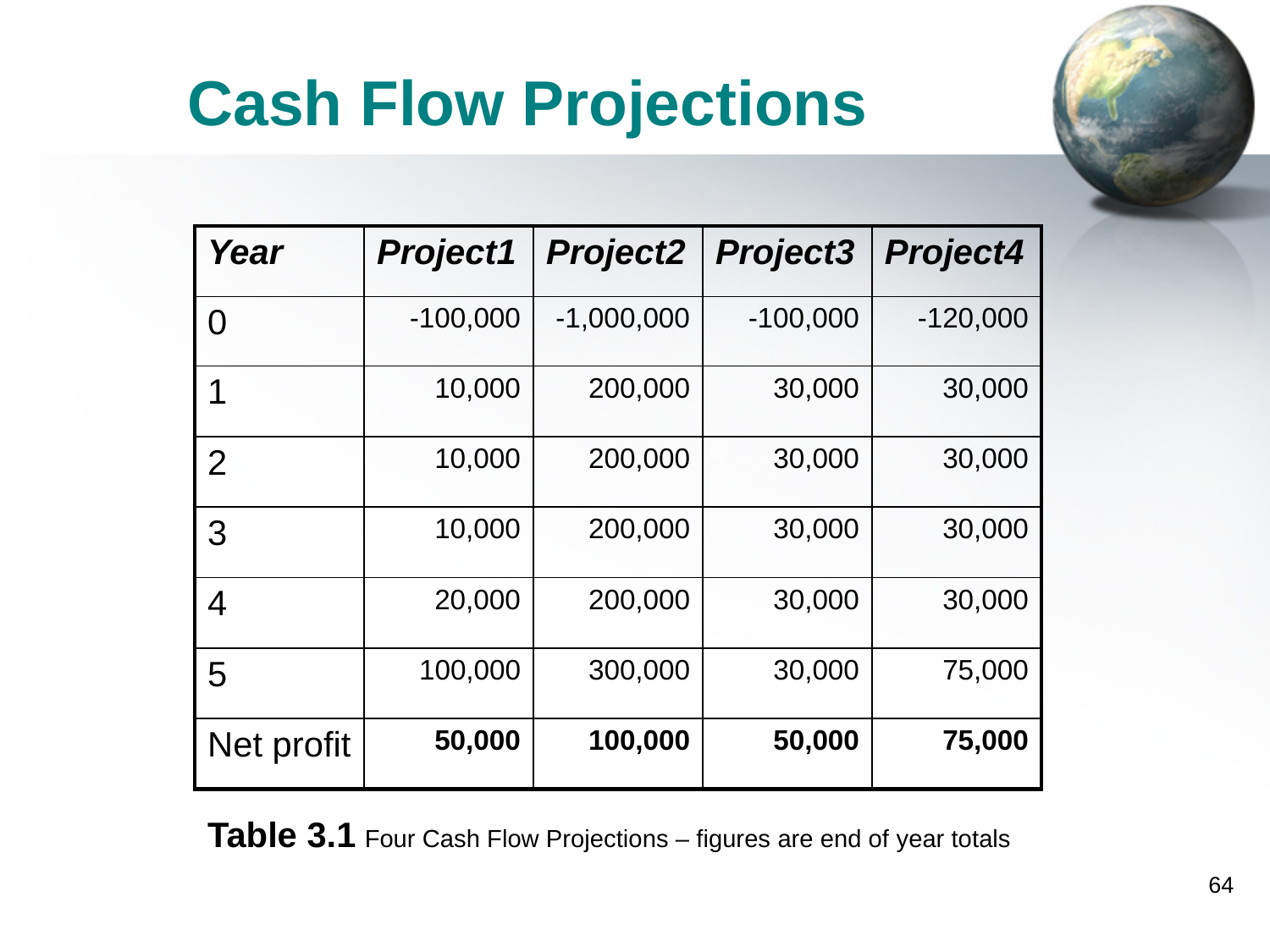

Cash Flow Projections
| Year | Project1 | Project2 | Project3 | Project4 |
| --- | --- | --- | --- | --- |
| 0 | -100,000 | -1,000,000 | -100,000 | -120,000 |
| 1 | 10,000 | 200,000 | 30,000 | 30,000 |
| 2 | 10,000 | 200,000 | 30,000 | 30,000 |
| 3 | 10,000 | 200,000 | 30,000 | 30,000 |
| 4 | 20,000 | 200,000 | 30,000 | 30,000 |
| 5 | 100,000 | 300,000 | 30,000 | 75,000 |
| Net profit | 50,000 | 100,000 | 50,000 | 75,000 |
Table 3.1 Four Cash Flow Projections – figures are end of year totals
64